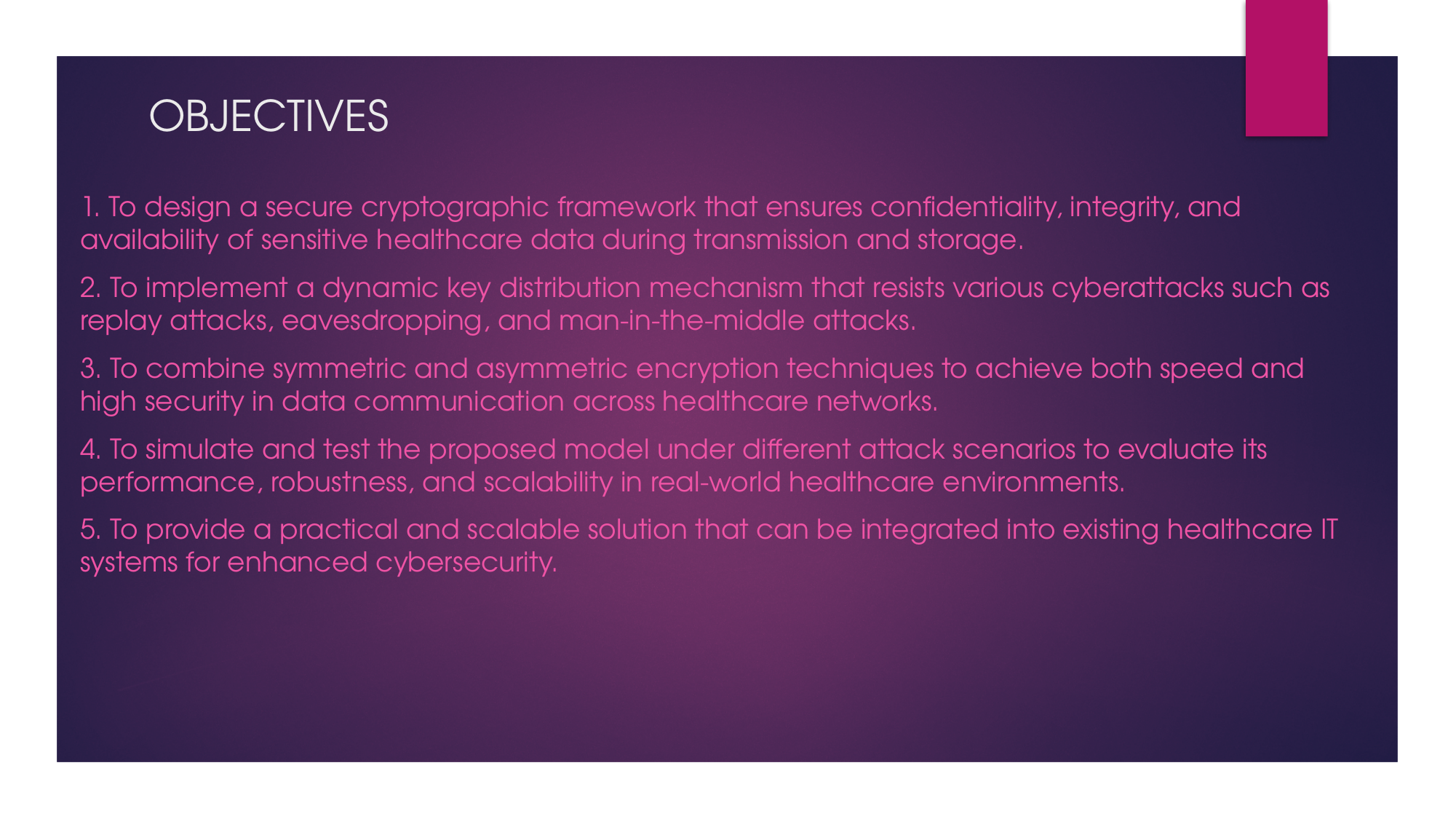

# OBJECTIVES
1. To design a secure cryptographic framework that ensures confidentiality, integrity, and availability of sensitive healthcare data during transmission and storage.
2. To implement a dynamic key distribution mechanism that resists various cyberattacks such as replay attacks, eavesdropping, and man-in-the-middle attacks.
3. To combine symmetric and asymmetric encryption techniques to achieve both speed and high security in data communication across healthcare networks.
4. To simulate and test the proposed model under different attack scenarios to evaluate its performance, robustness, and scalability in real-world healthcare environments.
5. To provide a practical and scalable solution that can be integrated into existing healthcare IT systems for enhanced cybersecurity.